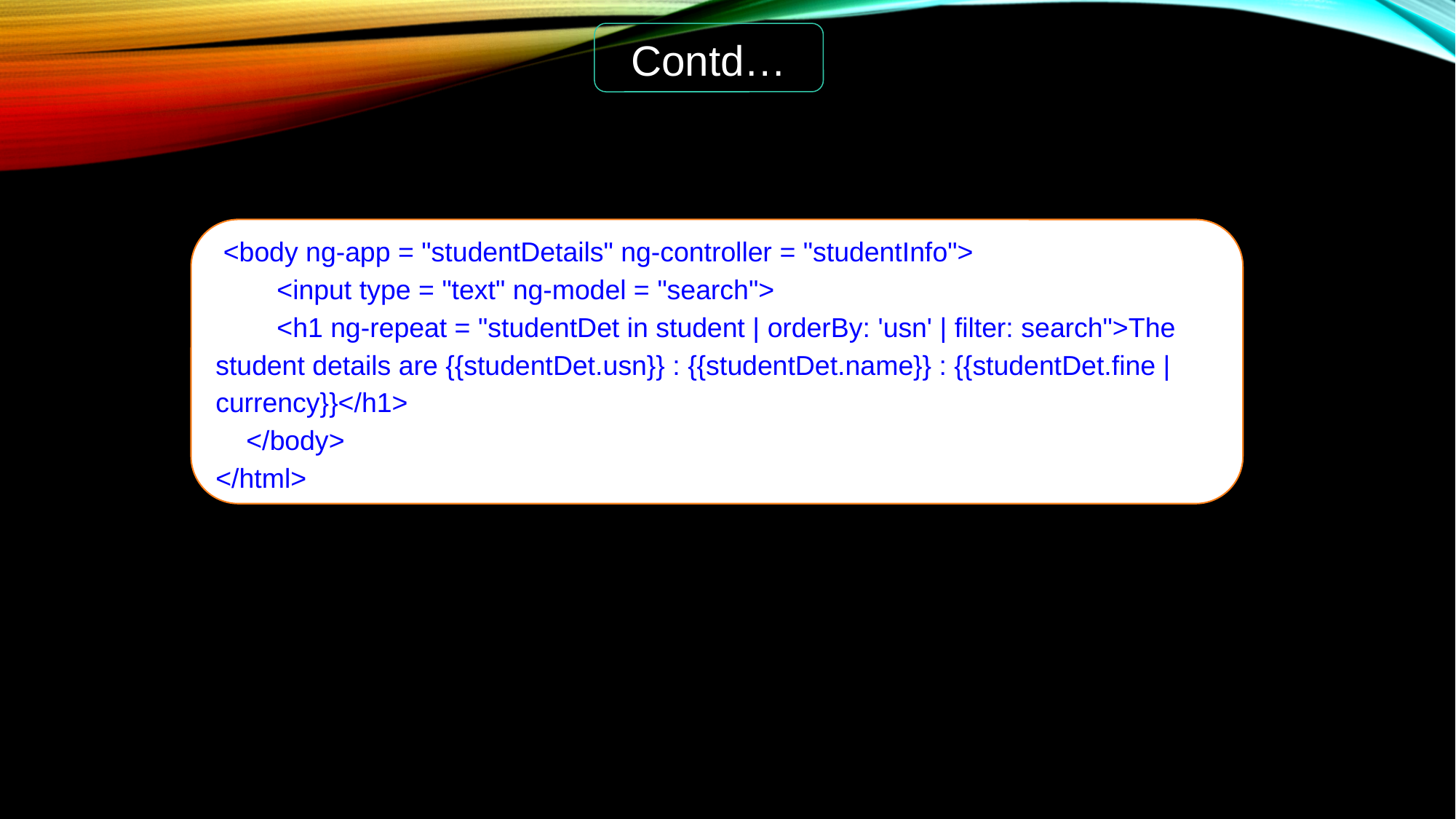

Contd…
 <body ng-app = "studentDetails" ng-controller = "studentInfo">
        <input type = "text" ng-model = "search">
        <h1 ng-repeat = "studentDet in student | orderBy: 'usn' | filter: search">The student details are {{studentDet.usn}} : {{studentDet.name}} : {{studentDet.fine | currency}}</h1>
    </body>
</html>